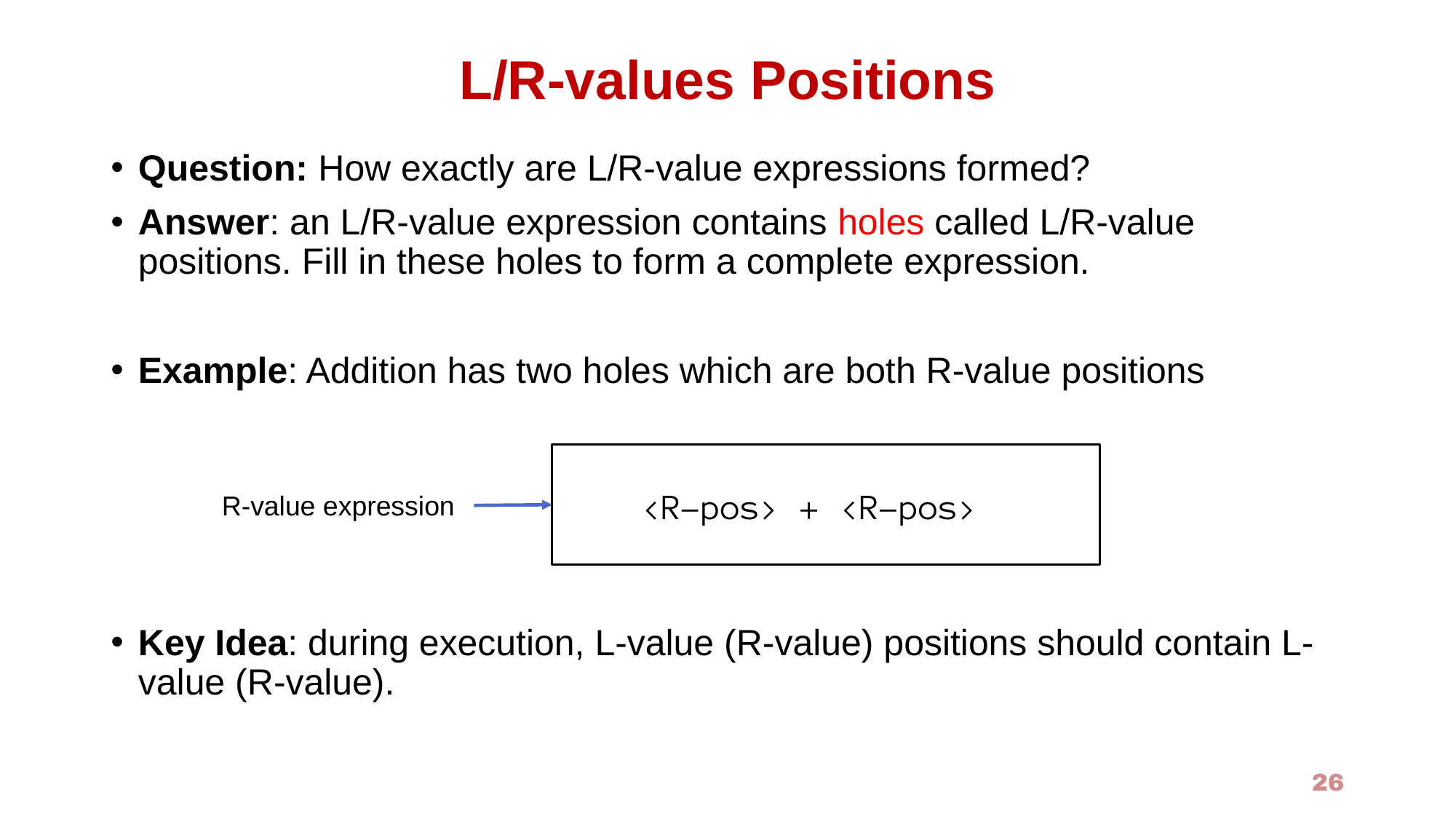

# L/R-values Positions
Question: How exactly are L/R-value expressions formed?
Answer: an L/R-value expression contains holes called L/R-value positions. Fill in these holes to form a complete expression.

Example: Addition has two holes which are both R-value positions

Key Idea: during execution, L-value (R-value) positions should contain L-value (R-value).

    <R-pos> + <R-pos>

R-value expression
26